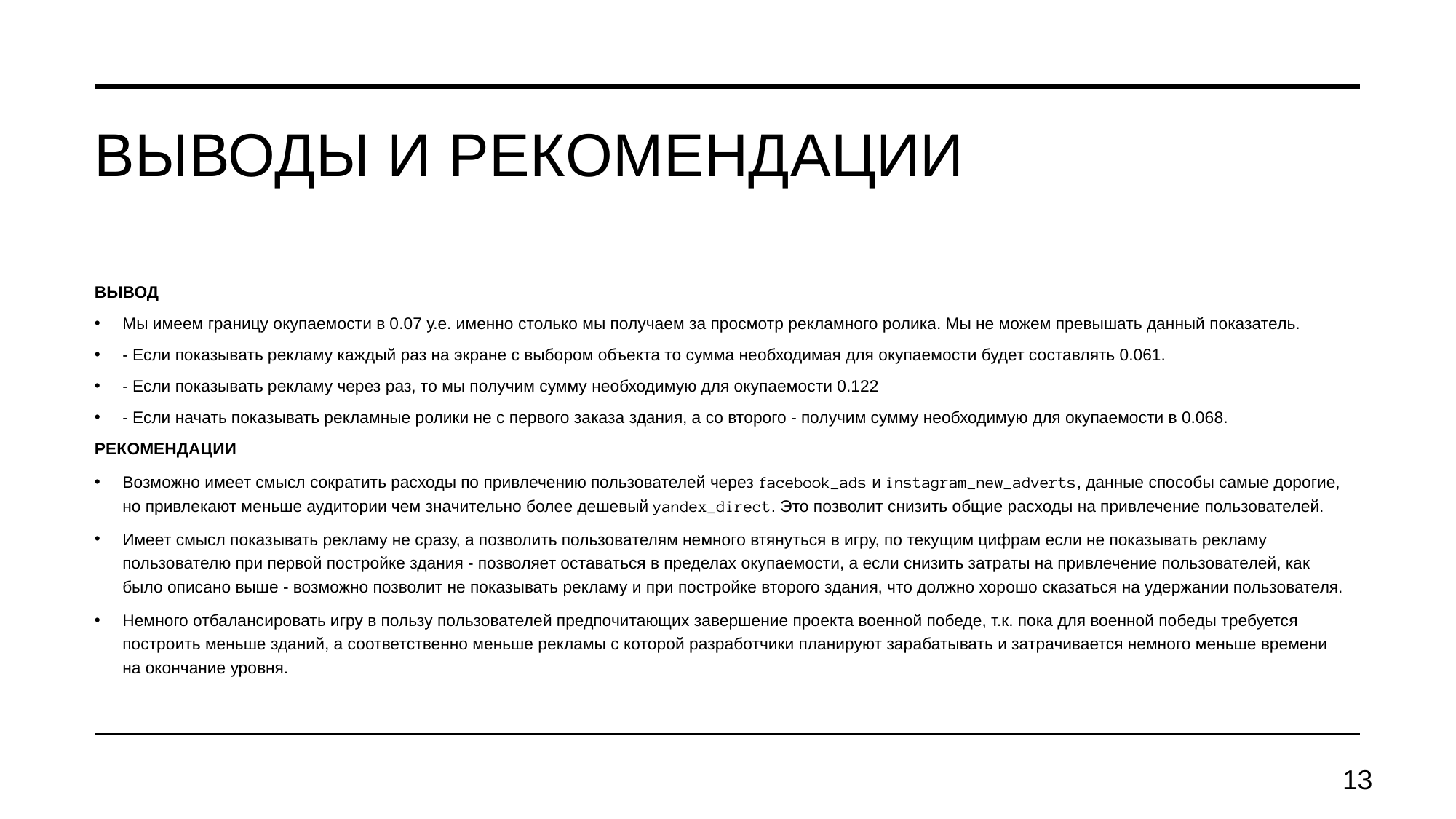

# ВЫВОДЫ И РЕКОМЕНДАЦИИ
Вывод
Мы имеем границу окупаемости в 0.07 у.е. именно столько мы получаем за просмотр рекламного ролика. Мы не можем превышать данный показатель.
- Если показывать рекламу каждый раз на экране с выбором объекта то сумма необходимая для окупаемости будет составлять 0.061.
- Если показывать рекламу через раз, то мы получим сумму необходимую для окупаемости 0.122
- Если начать показывать рекламные ролики не с первого заказа здания, а со второго - получим сумму необходимую для окупаемости в 0.068.
РЕКОМЕНДАЦИИ
Возможно имеет смысл сократить расходы по привлечению пользователей через facebook_ads и instagram_new_adverts, данные способы самые дорогие, но привлекают меньше аудитории чем значительно более дешевый yandex_direct. Это позволит снизить общие расходы на привлечение пользователей.
Имеет смысл показывать рекламу не сразу, а позволить пользователям немного втянуться в игру, по текущим цифрам если не показывать рекламу пользователю при первой постройке здания - позволяет оставаться в пределах окупаемости, а если снизить затраты на привлечение пользователей, как было описано выше - возможно позволит не показывать рекламу и при постройке второго здания, что должно хорошо сказаться на удержании пользователя.
Немного отбалансировать игру в пользу пользователей предпочитающих завершение проекта военной победе, т.к. пока для военной победы требуется построить меньше зданий, а соответственно меньше рекламы с которой разработчики планируют зарабатывать и затрачивается немного меньше времени на окончание уровня.

13